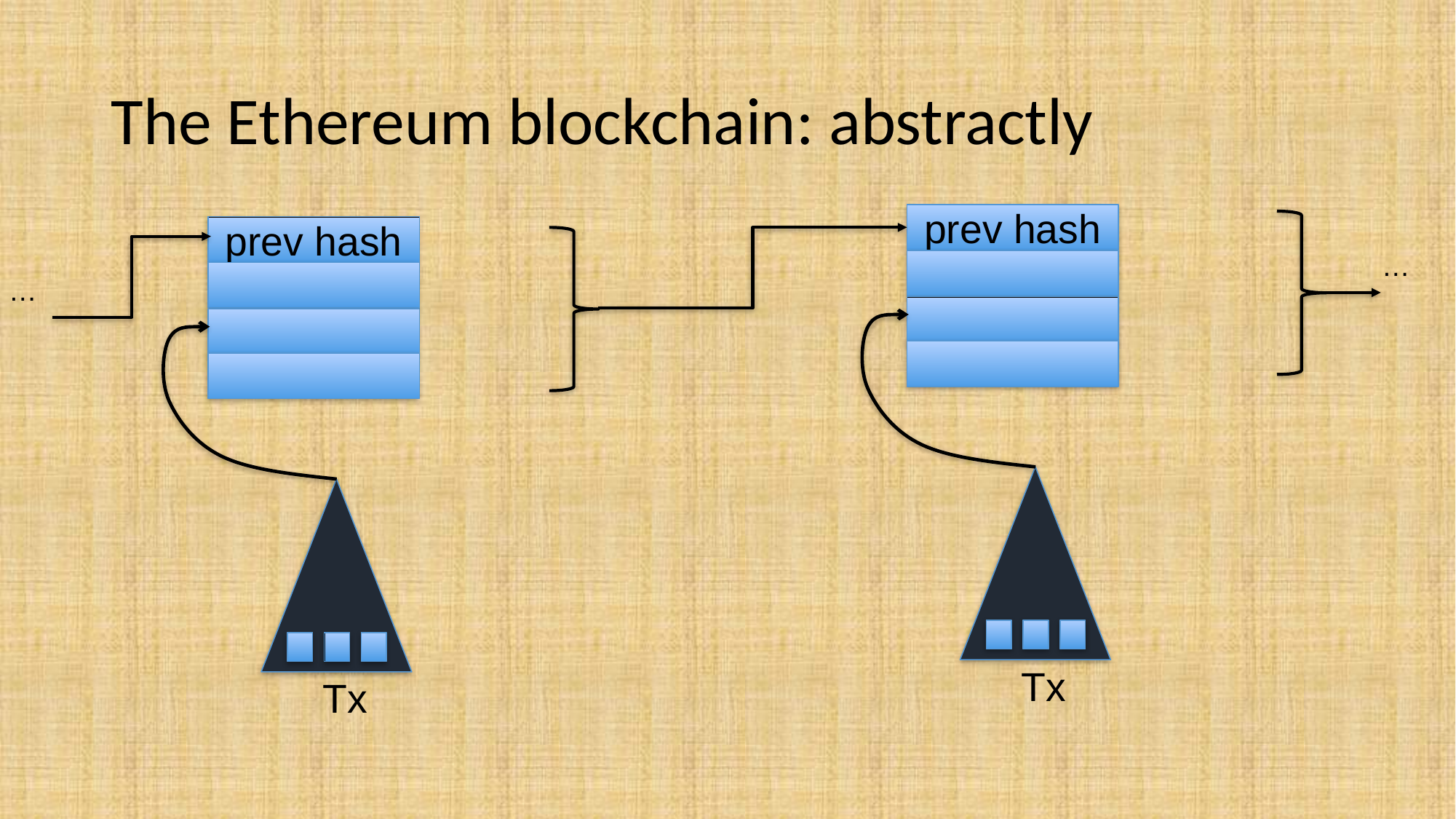

# The Ethereum blockchain: abstractly
prev hash

Tx

…
prev hash

Tx
…